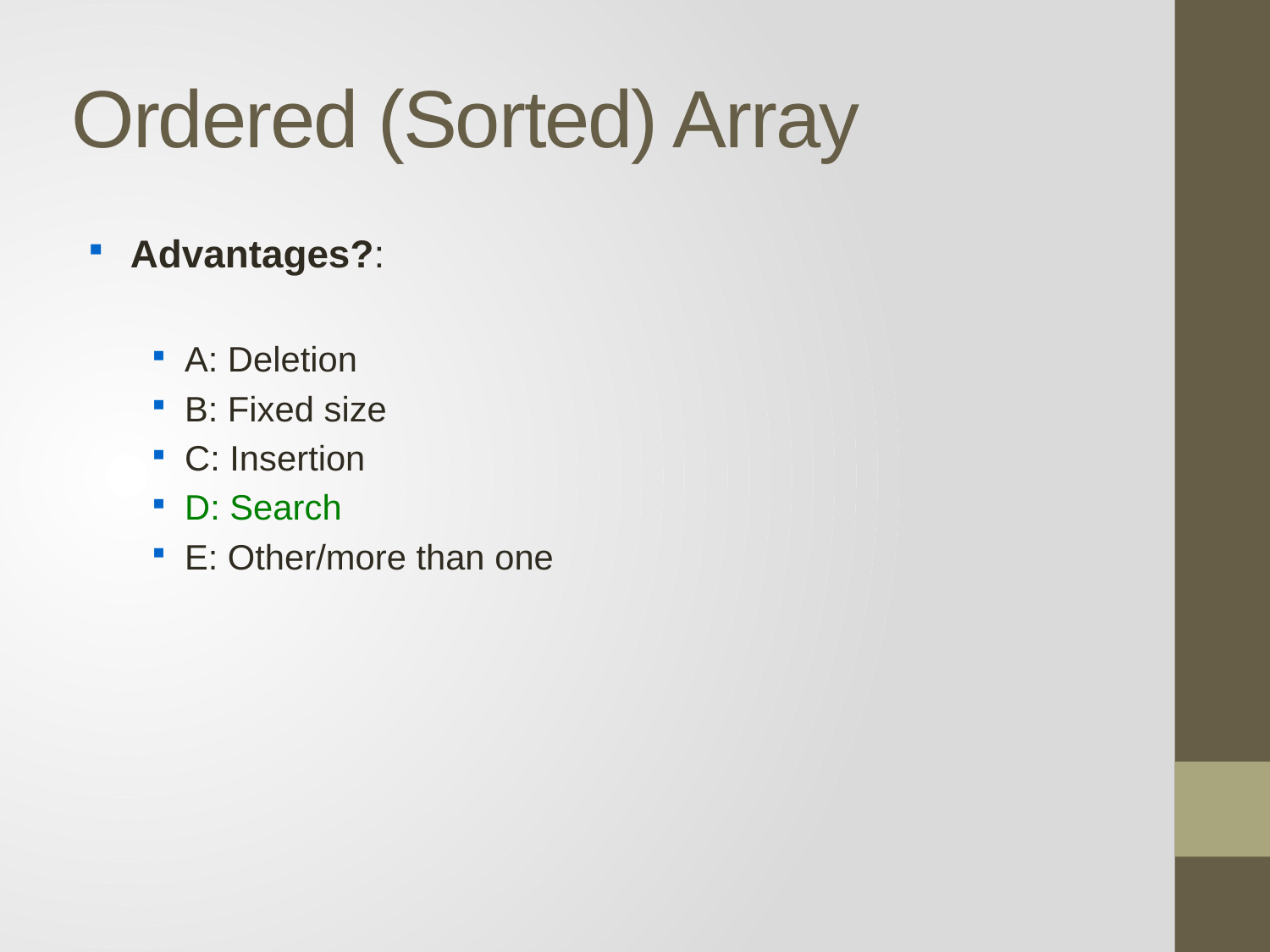

# Ordered (Sorted) Array
Advantages?:

A: Deletion
B: Fixed size
C: Insertion
D: Search
E: Other/more than one